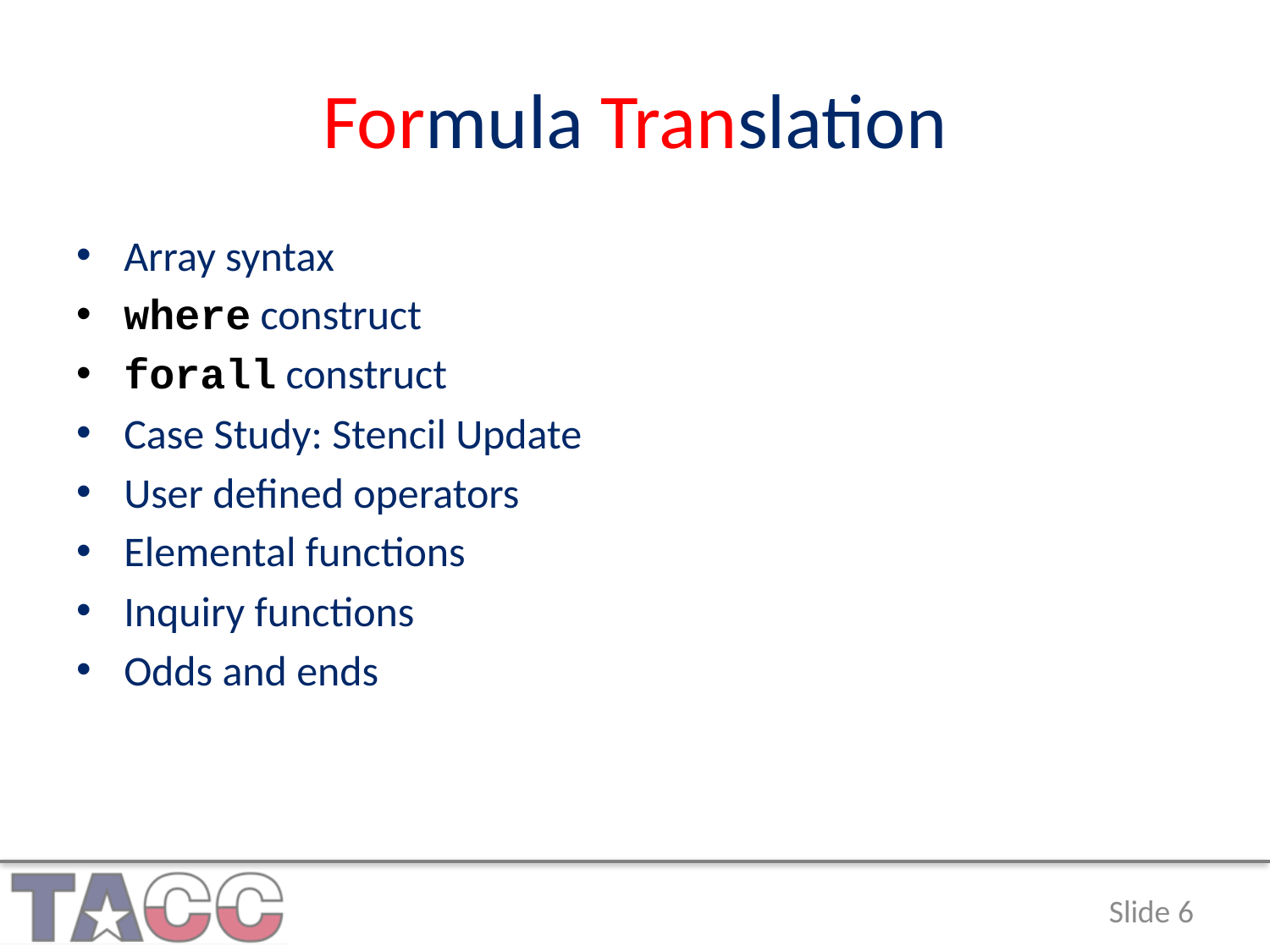

# Formula Translation
Array syntax
where construct
forall construct
Case Study: Stencil Update
User defined operators
Elemental functions
Inquiry functions
Odds and ends